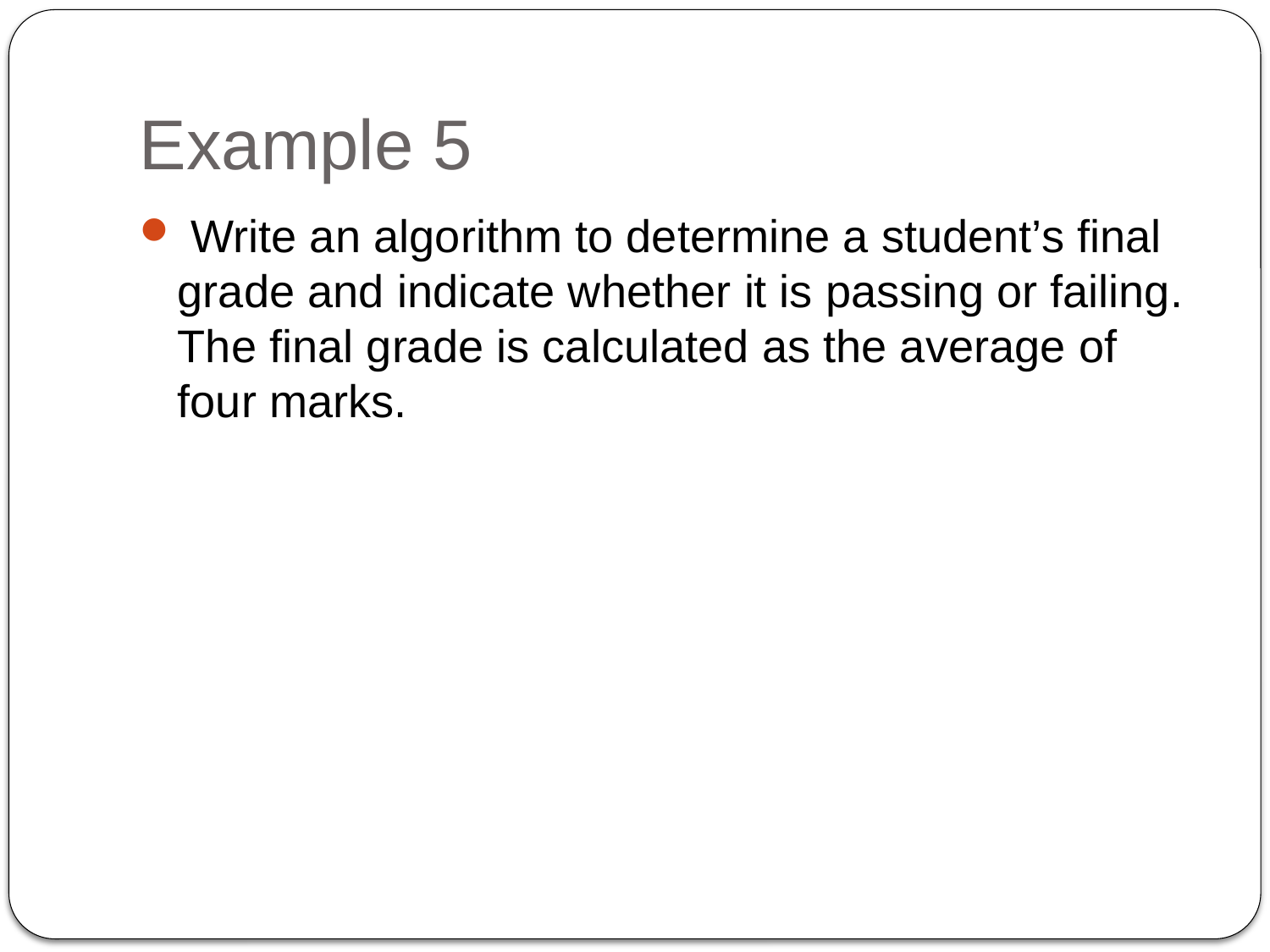

# Example 5
 Write an algorithm to determine a student’s final grade and indicate whether it is passing or failing. The final grade is calculated as the average of four marks.